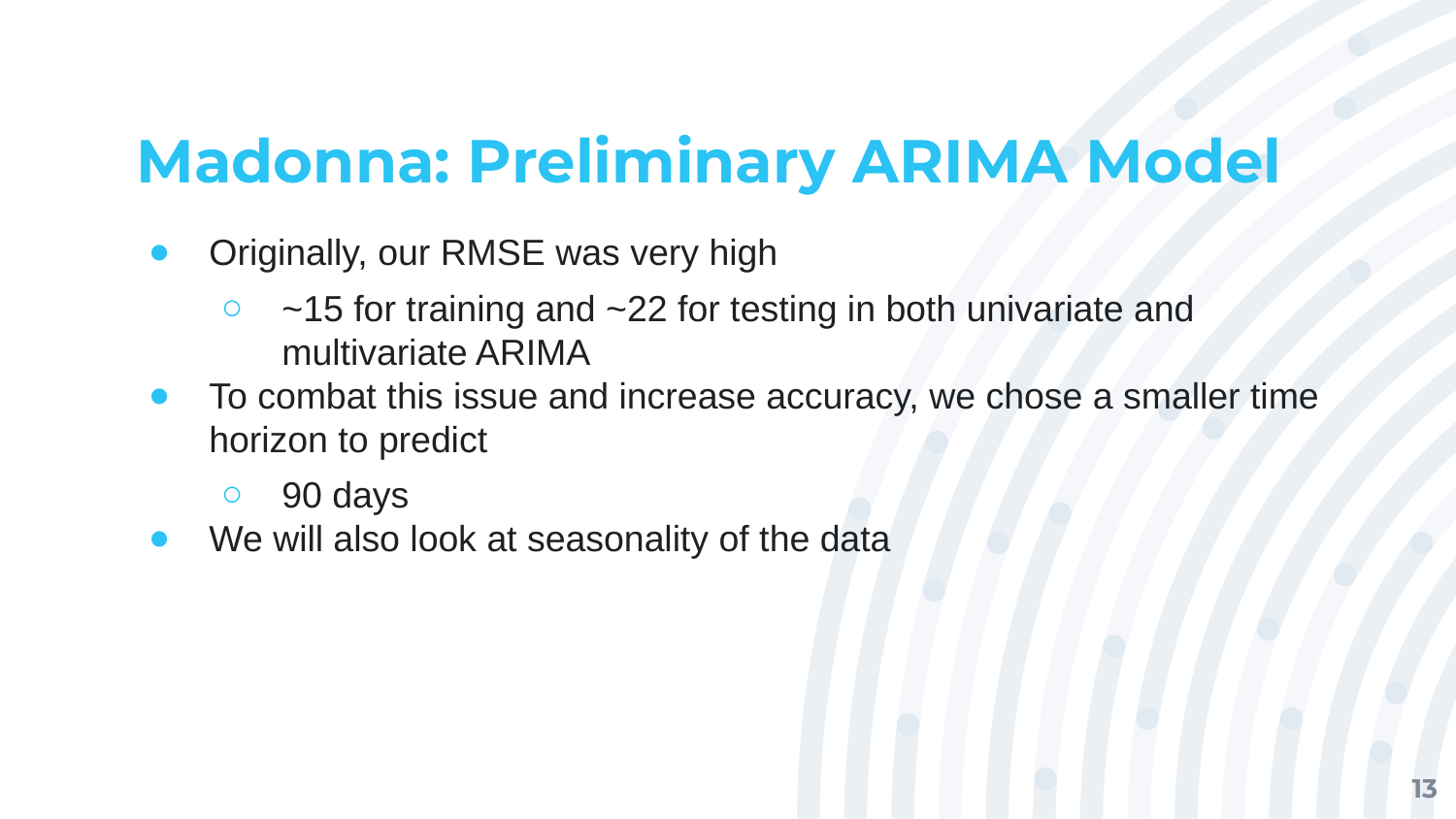

# Madonna: Preliminary ARIMA Model
Originally, our RMSE was very high
~15 for training and ~22 for testing in both univariate and multivariate ARIMA
To combat this issue and increase accuracy, we chose a smaller time horizon to predict
90 days
We will also look at seasonality of the data

13